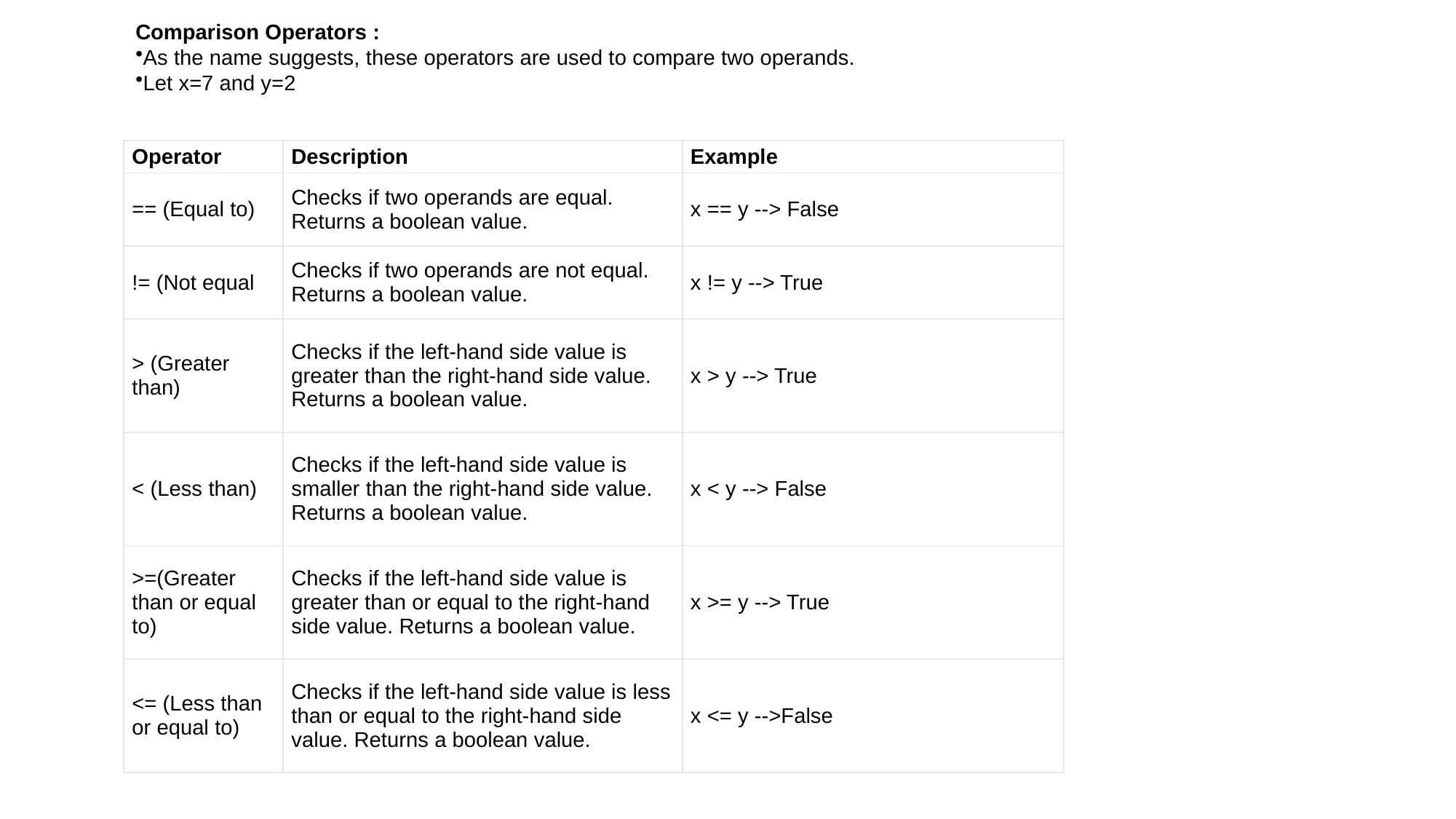

Comparison Operators :
As the name suggests, these operators are used to compare two operands.
Let x=7 and y=2
| Operator | Description | Example |
| --- | --- | --- |
| == (Equal to) | Checks if two operands are equal. Returns a boolean value. | x == y --> False |
| != (Not equal | Checks if two operands are not equal. Returns a boolean value. | x != y --> True |
| > (Greater than) | Checks if the left-hand side value is greater than the right-hand side value. Returns a boolean value. | x > y --> True |
| < (Less than) | Checks if the left-hand side value is smaller than the right-hand side value. Returns a boolean value. | x < y --> False |
| >=(Greater than or equal to) | Checks if the left-hand side value is greater than or equal to the right-hand side value. Returns a boolean value. | x >= y --> True |
| <= (Less than or equal to) | Checks if the left-hand side value is less than or equal to the right-hand side value. Returns a boolean value. | x <= y -->False |